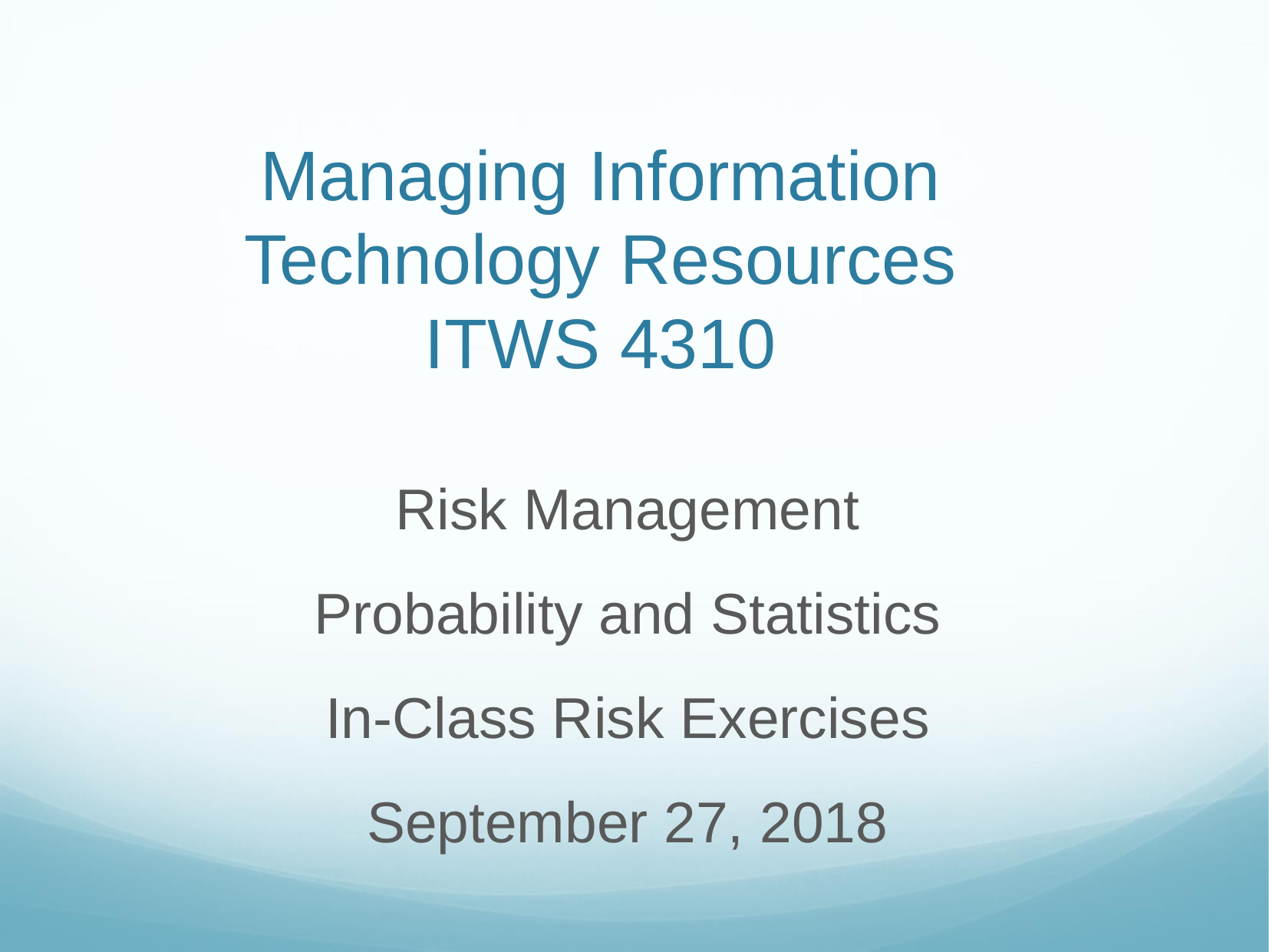

# Managing Information Technology Resources ITWS 4310
Risk Management
Probability and Statistics
In-Class Risk Exercises
September 27, 2018